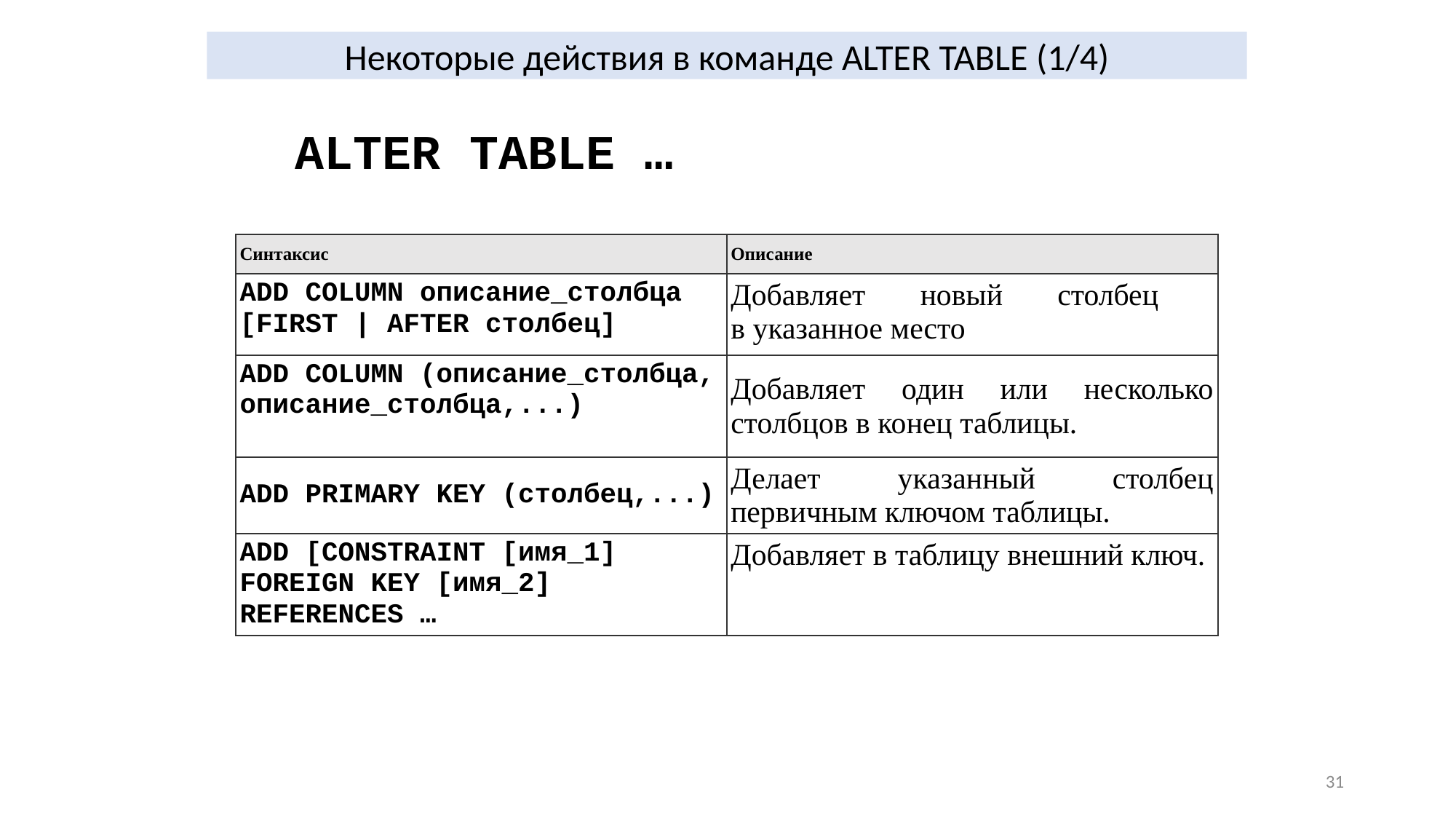

Некоторые действия в команде ALTER TABLE (1/4)
ALTER TABLE …
| Синтаксис | Описание |
| --- | --- |
| ADD COLUMN описание\_столбца [FIRST | AFTER столбец] | Добавляет новый столбец в указанное место |
| ADD COLUMN (описание\_столбца, описание\_столбца,...) | Добавляет один или несколько столбцов в конец таблицы. |
| ADD PRIMARY KEY (столбец,...) | Делает указанный столбец первичным ключом таблицы. |
| ADD [CONSTRAINT [имя\_1] FOREIGN KEY [имя\_2] REFERENCES … | Добавляет в таблицу внешний ключ. |
31